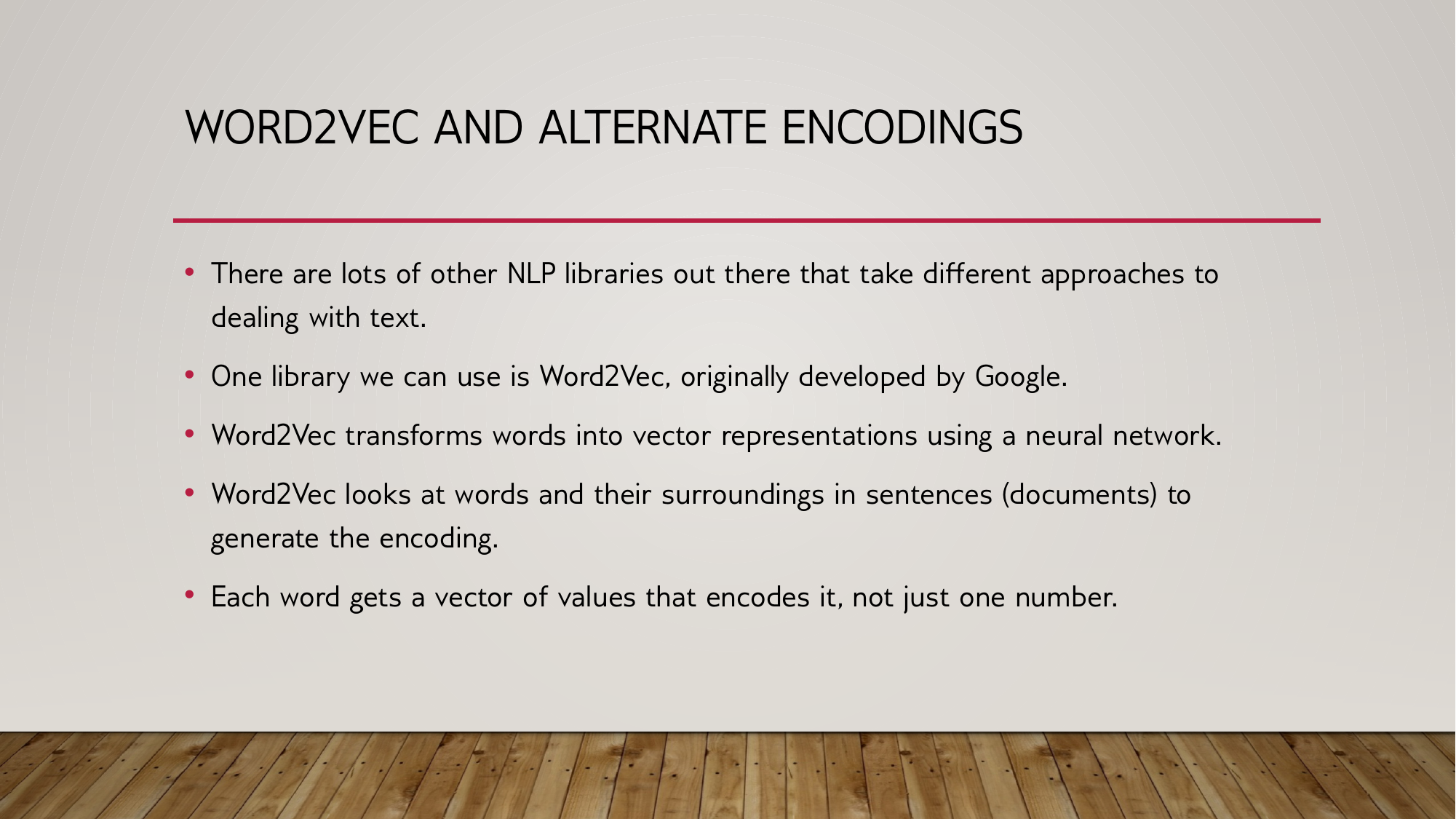

# Word2Vec and Alternate encodings
There are lots of other NLP libraries out there that take different approaches to dealing with text.
One library we can use is Word2Vec, originally developed by Google.
Word2Vec transforms words into vector representations using a neural network.
Word2Vec looks at words and their surroundings in sentences (documents) to generate the encoding.
Each word gets a vector of values that encodes it, not just one number.